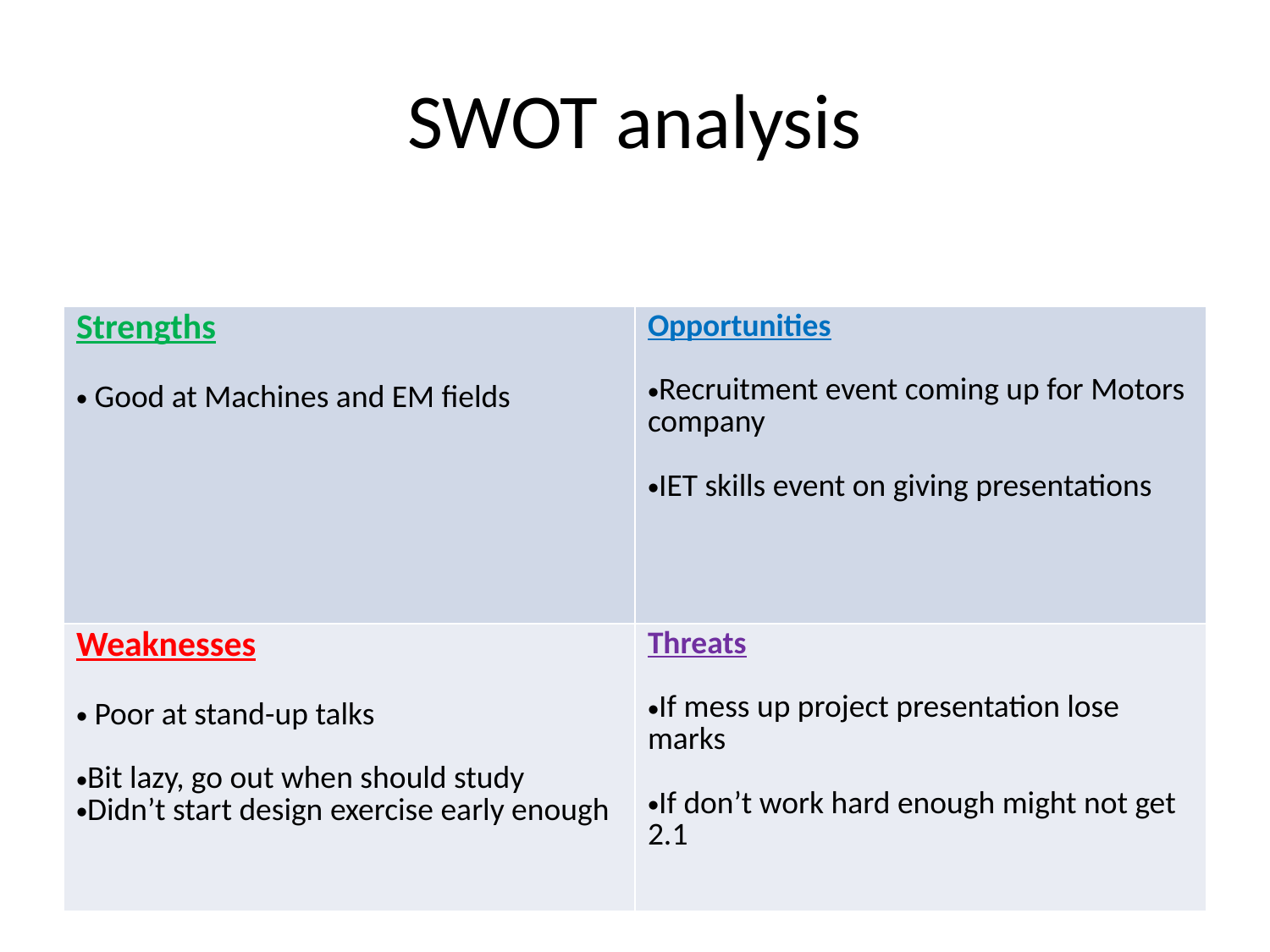

# SWOT analysis
| Strengths Good at Machines and EM fields | Opportunities Recruitment event coming up for Motors company IET skills event on giving presentations |
| --- | --- |
| Weaknesses Poor at stand-up talks Bit lazy, go out when should study Didn’t start design exercise early enough | Threats If mess up project presentation lose marks If don’t work hard enough might not get 2.1 |